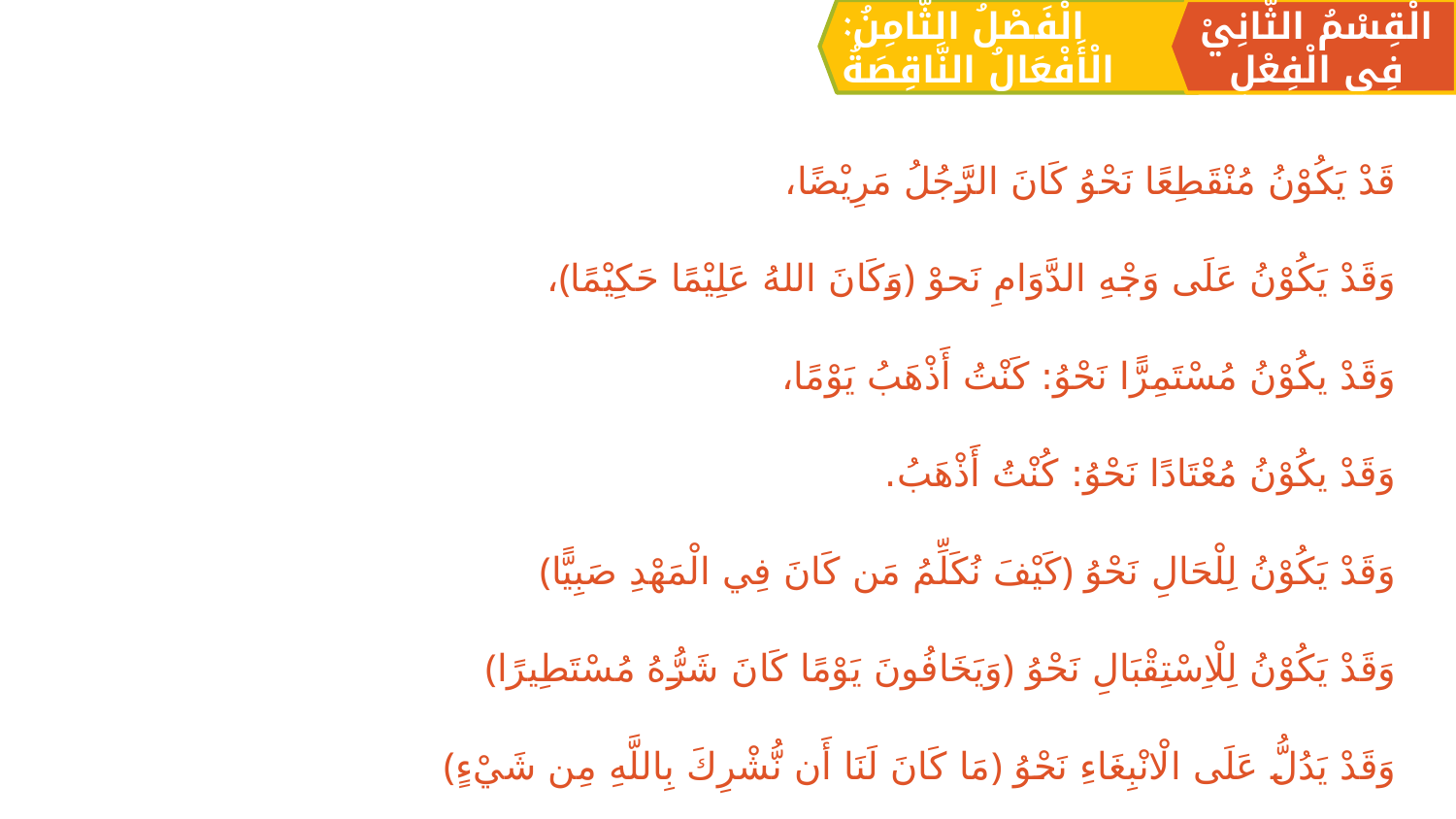

الْقِسْمُ الثَّانِيْ فِي الْفِعْلِ
الْفَصْلُ الثَّامِنُ: الْأَفْعَالُ النَّاقِصَةُ
قَدْ يَكُوْنُ مُنْقَطِعًا نَحْوُ كَانَ الرَّجُلُ مَرِيْضًا،
وَقَدْ يَكُوْنُ عَلَی وَجْهِ الدَّوَامِ نَحوْ ﴿وَكَانَ اللهُ عَلِيْمًا حَكِيْمًا﴾،
وَقَدْ يكُوْنُ مُسْتَمِرًّا نَحْوُ: كَنْتُ أَذْهَبُ يَوْمًا،
وَقَدْ يكُوْنُ مُعْتَادًا نَحْوُ: كُنْتُ أَذْهَبُ.
وَقَدْ يَكُوْنُ لِلْحَالِ نَحْوُ ﴿كَيْفَ نُكَلِّمُ مَن كَانَ فِي الْمَهْدِ صَبِيًّا﴾
وَقَدْ يَكُوْنُ لِلْاِسْتِقْبَالِ نَحْوُ ﴿وَيَخَافُونَ يَوْمًا كَانَ شَرُّهُ مُسْتَطِيرًا﴾
وَقَدْ يَدُلُّ عَلَی الْانْبِغَاءِ نَحْوُ ﴿مَا كَانَ لَنَا أَن نُّشْرِكَ بِاللَّهِ مِن شَيْءٍ﴾